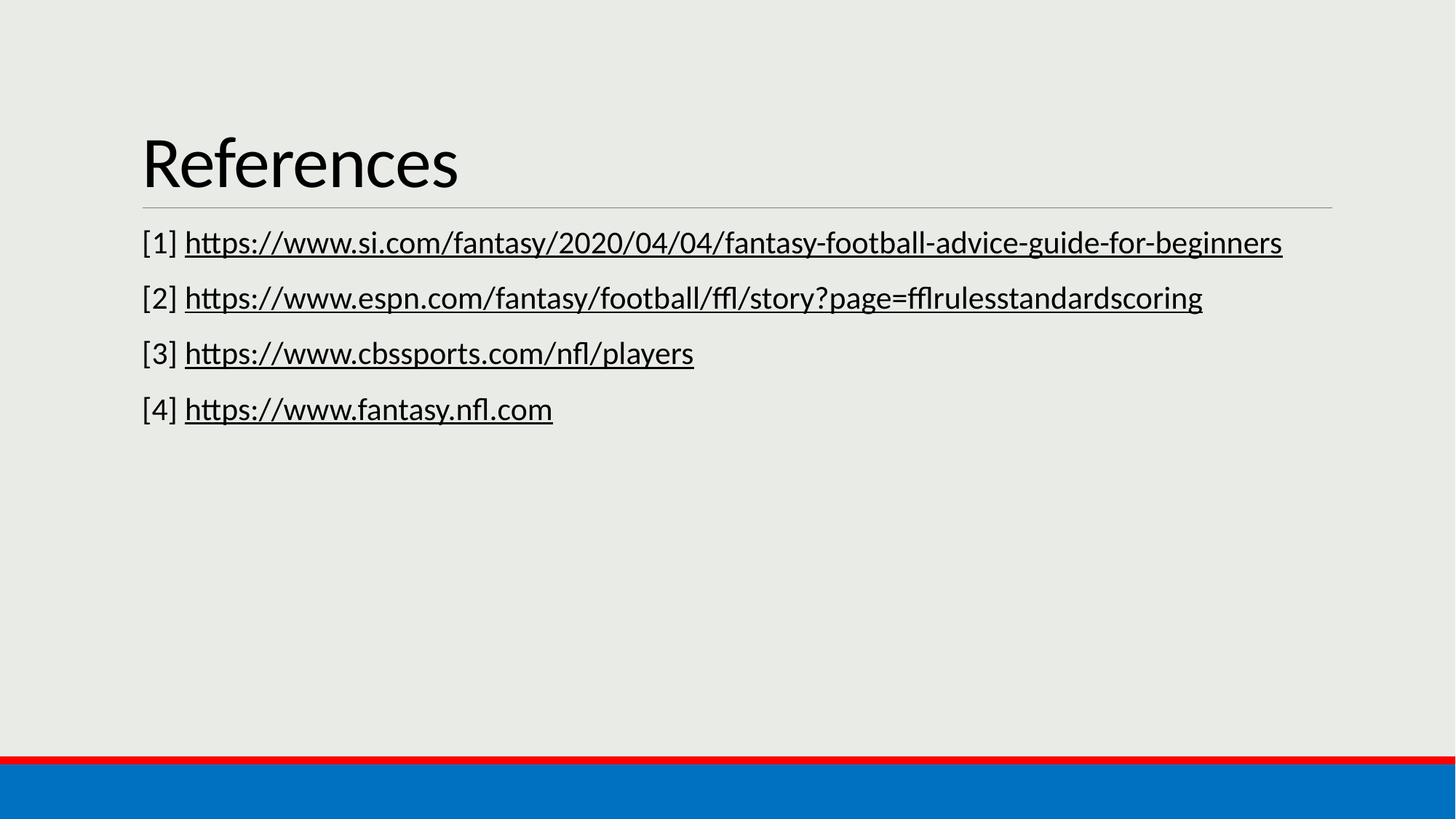

# References
[1] https://www.si.com/fantasy/2020/04/04/fantasy-football-advice-guide-for-beginners
[2] https://www.espn.com/fantasy/football/ffl/story?page=fflrulesstandardscoring
[3] https://www.cbssports.com/nfl/players
[4] https://www.fantasy.nfl.com